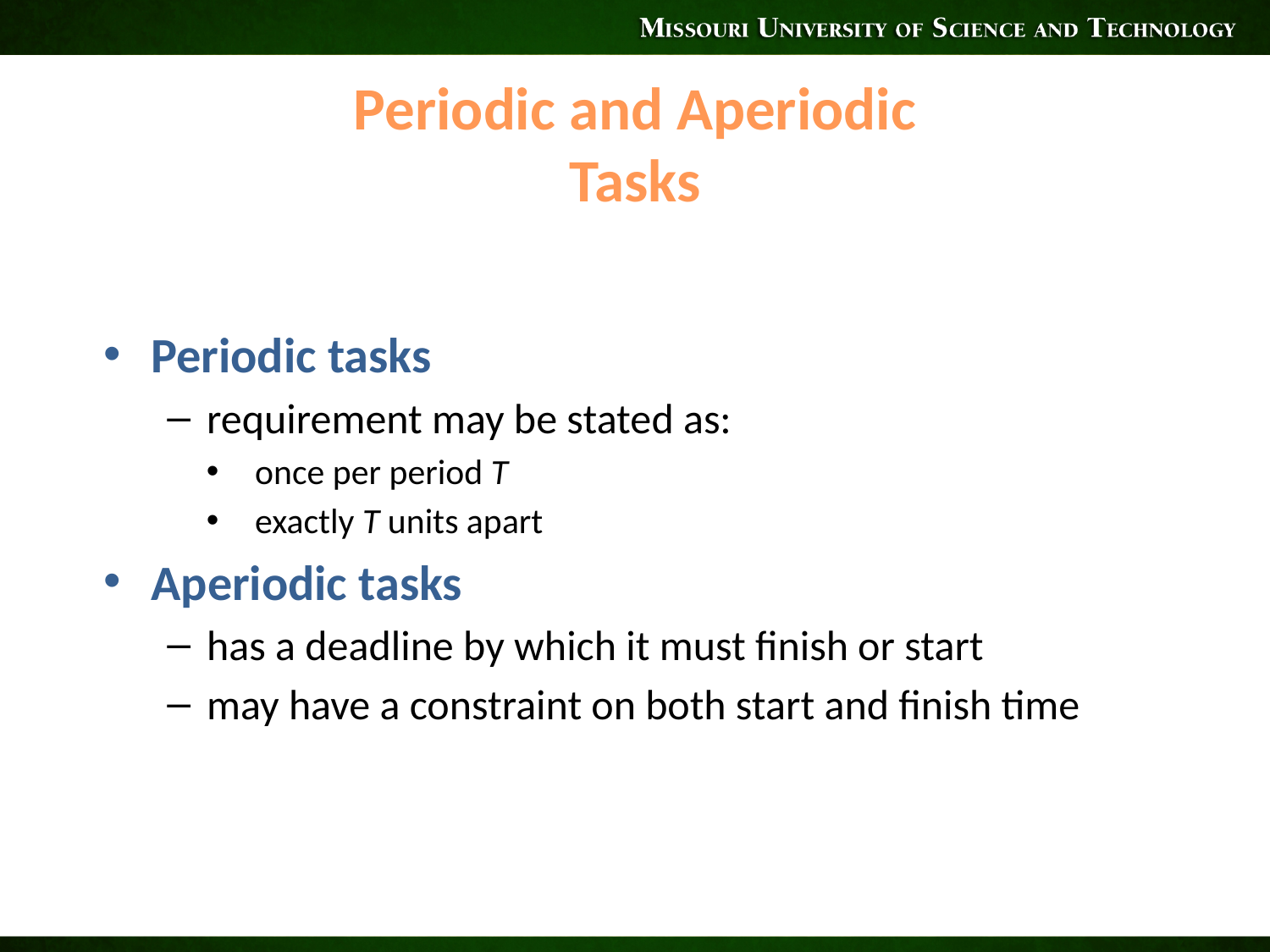

# Periodic and Aperiodic Tasks
Periodic tasks
requirement may be stated as:
once per period T
exactly T units apart
Aperiodic tasks
has a deadline by which it must finish or start
may have a constraint on both start and finish time